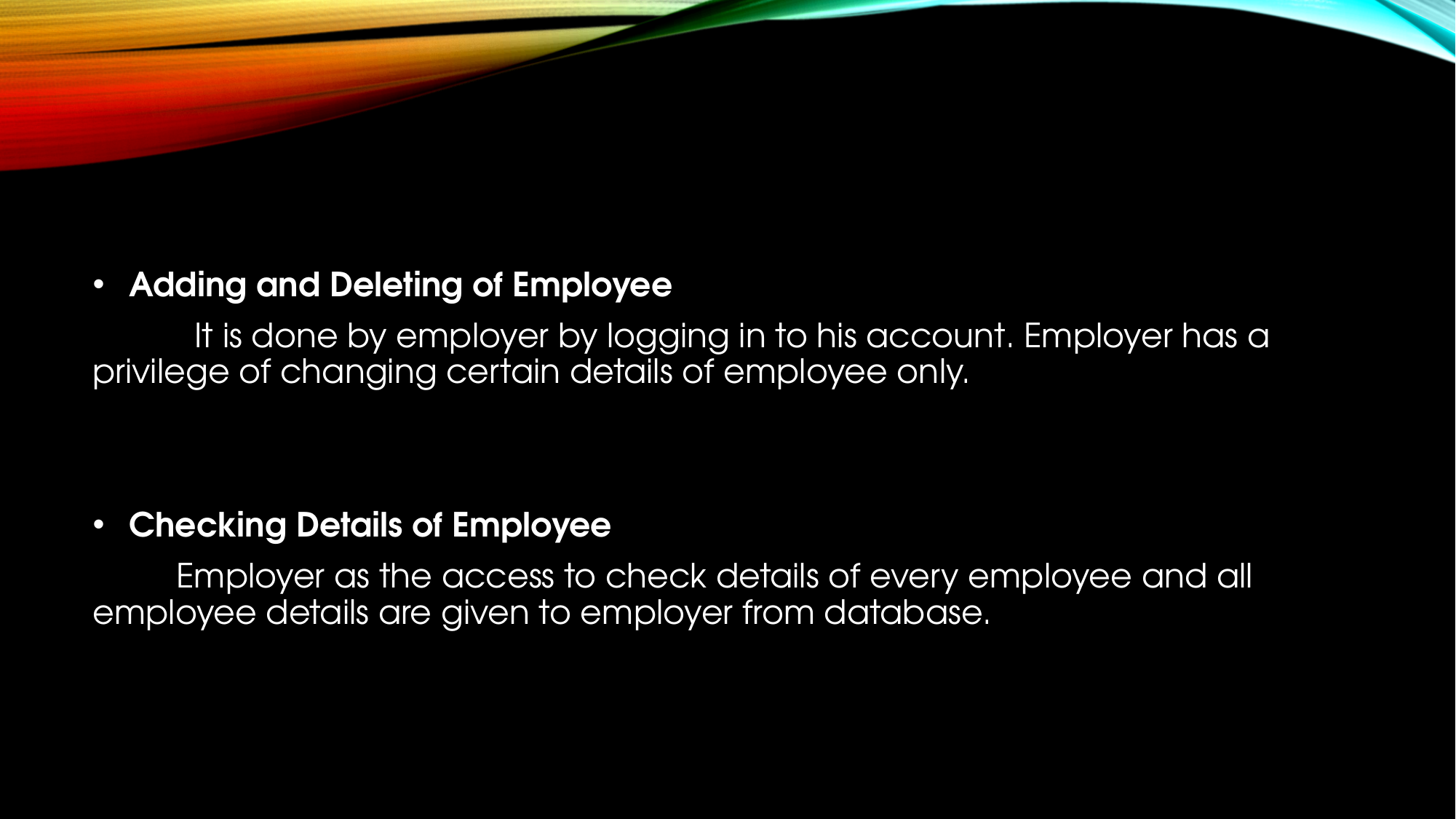

Adding and Deleting of Employee
           It is done by employer by logging in to his account. Employer has a privilege of changing certain details of employee only.

 Checking Details of Employee
         Employer as the access to check details of every employee and all employee details are given to employer from database.